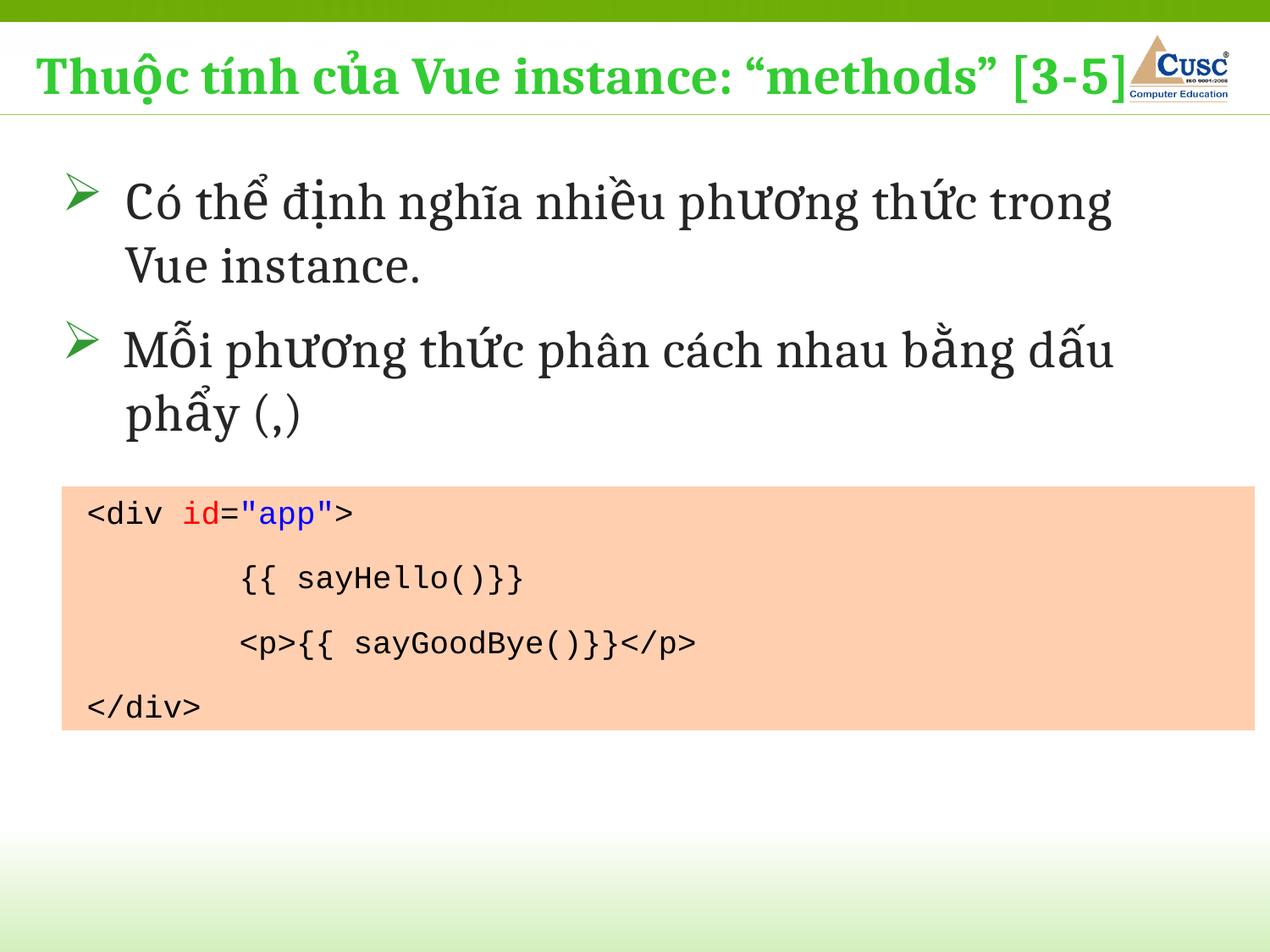

Thuộc tính của Vue instance: “methods” [3-5]
Có thể định nghĩa nhiều phương thức trong Vue instance.
Mỗi phương thức phân cách nhau bằng dấu phẩy (,)
<div id="app">
        {{ sayHello()}}
        <p>{{ sayGoodBye()}}</p>
</div>